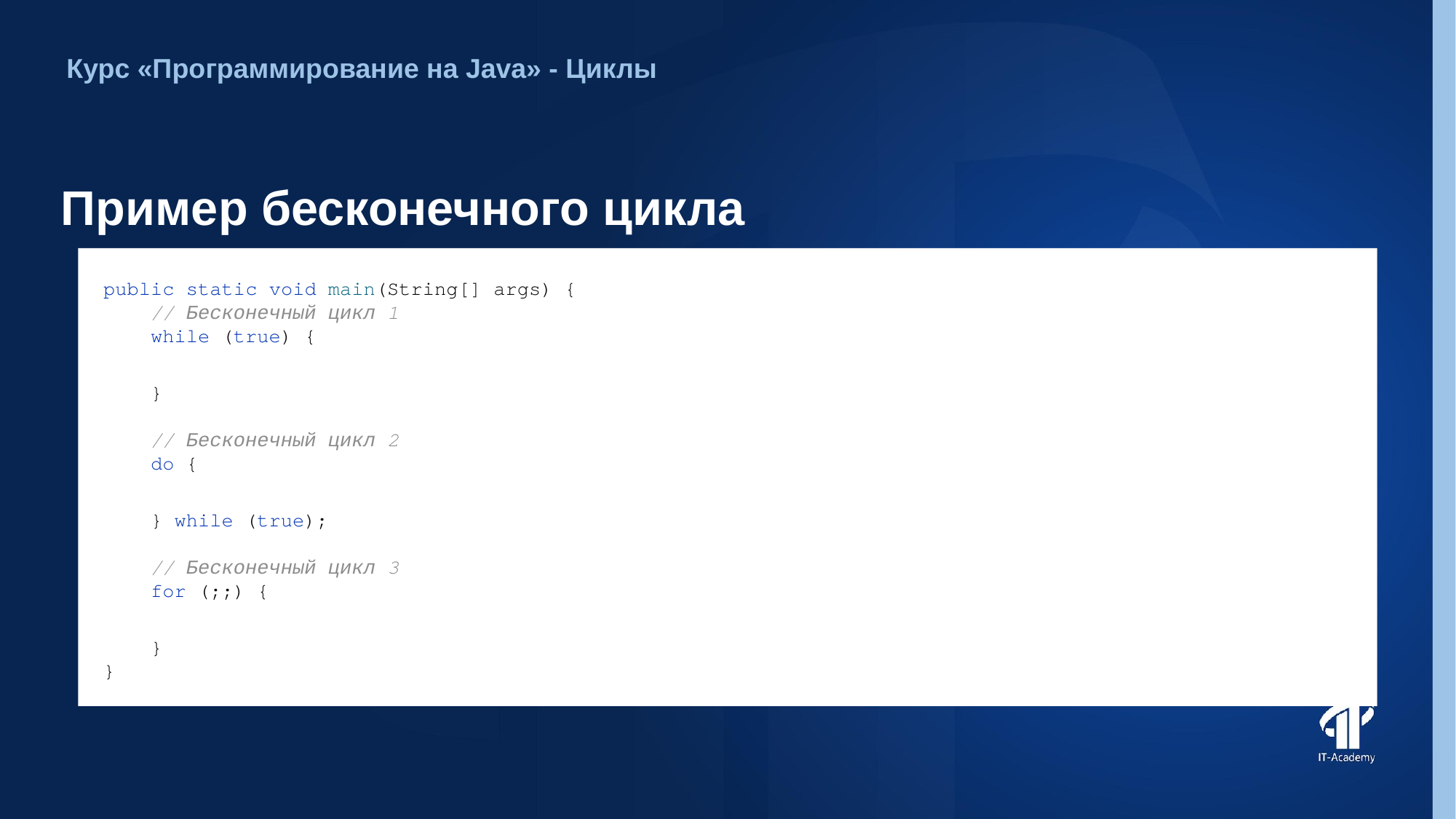

Курс «Программирование на Java» - Циклы
# Пример бесконечного цикла

public static void main(String[] args) {
    // Бесконечный цикл 1
    while (true) {

    }

    // Бесконечный цикл 2
    do {

    } while (true);

    // Бесконечный цикл 3
    for (;;) {

    }
}